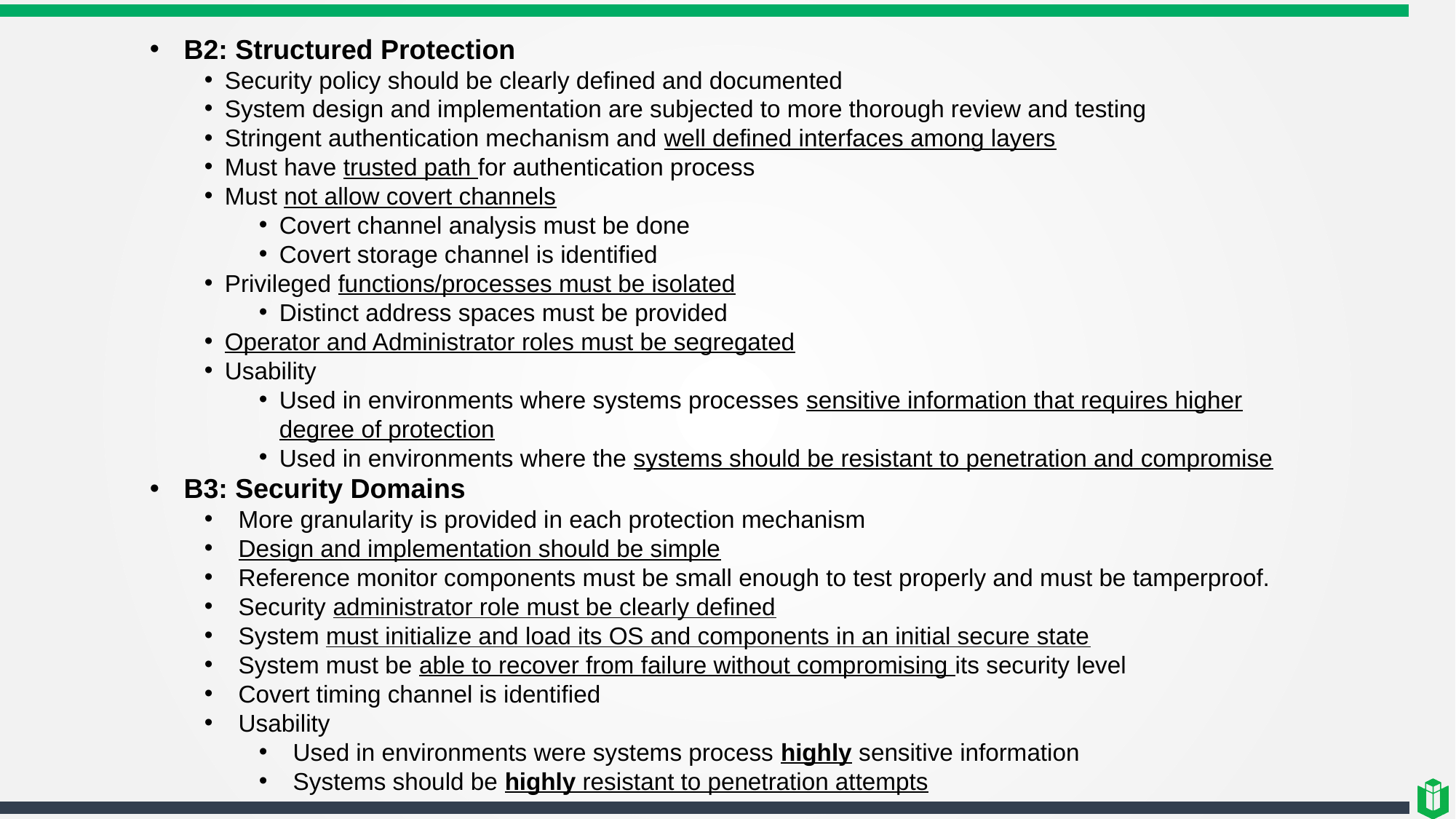

B2: Structured Protection
Security policy should be clearly defined and documented
System design and implementation are subjected to more thorough review and testing
Stringent authentication mechanism and well defined interfaces among layers
Must have trusted path for authentication process
Must not allow covert channels
Covert channel analysis must be done
Covert storage channel is identified
Privileged functions/processes must be isolated
Distinct address spaces must be provided
Operator and Administrator roles must be segregated
Usability
Used in environments where systems processes sensitive information that requires higher degree of protection
Used in environments where the systems should be resistant to penetration and compromise
B3: Security Domains
More granularity is provided in each protection mechanism
Design and implementation should be simple
Reference monitor components must be small enough to test properly and must be tamperproof.
Security administrator role must be clearly defined
System must initialize and load its OS and components in an initial secure state
System must be able to recover from failure without compromising its security level
Covert timing channel is identified
Usability
Used in environments were systems process highly sensitive information
Systems should be highly resistant to penetration attempts